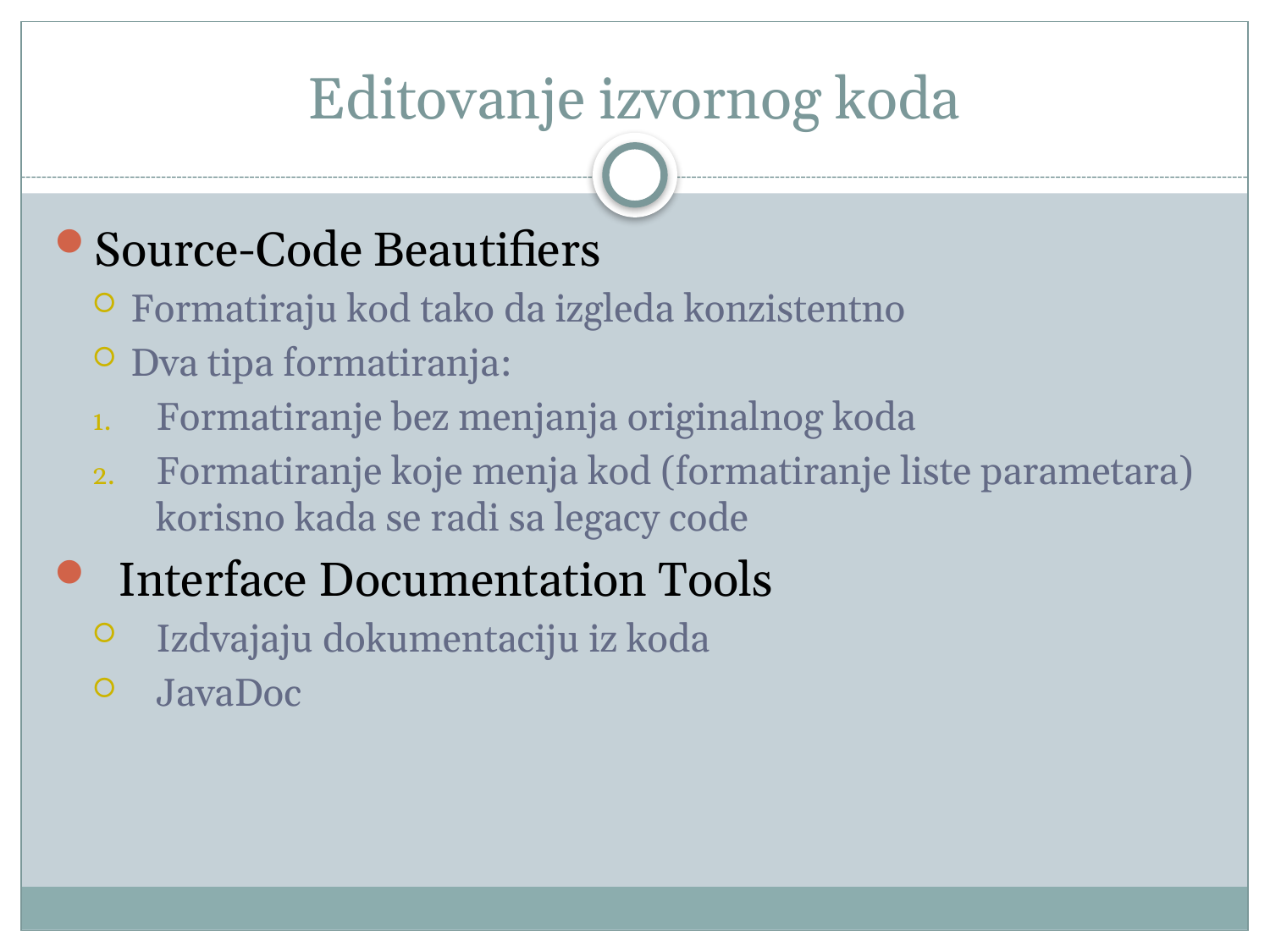

# Editovanje izvornog koda
Source-Code Beautifiers
Formatiraju kod tako da izgleda konzistentno
Dva tipa formatiranja:
Formatiranje bez menjanja originalnog koda
Formatiranje koje menja kod (formatiranje liste parametara) korisno kada se radi sa legacy code
Interface Documentation Tools
Izdvajaju dokumentaciju iz koda
JavaDoc